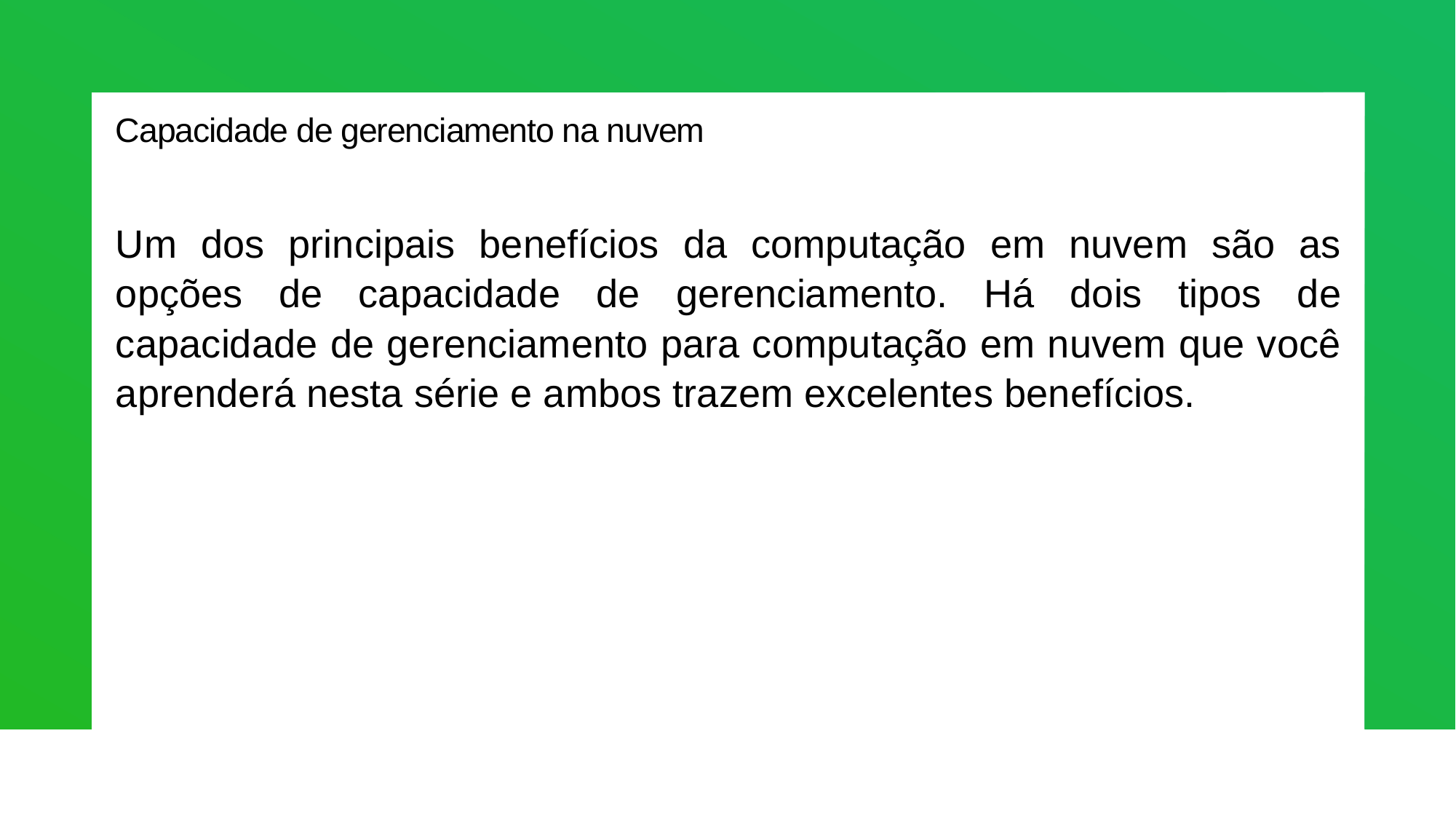

# Capacidade de gerenciamento na nuvem
Um dos principais benefícios da computação em nuvem são as opções de capacidade de gerenciamento. Há dois tipos de capacidade de gerenciamento para computação em nuvem que você aprenderá nesta série e ambos trazem excelentes benefícios.